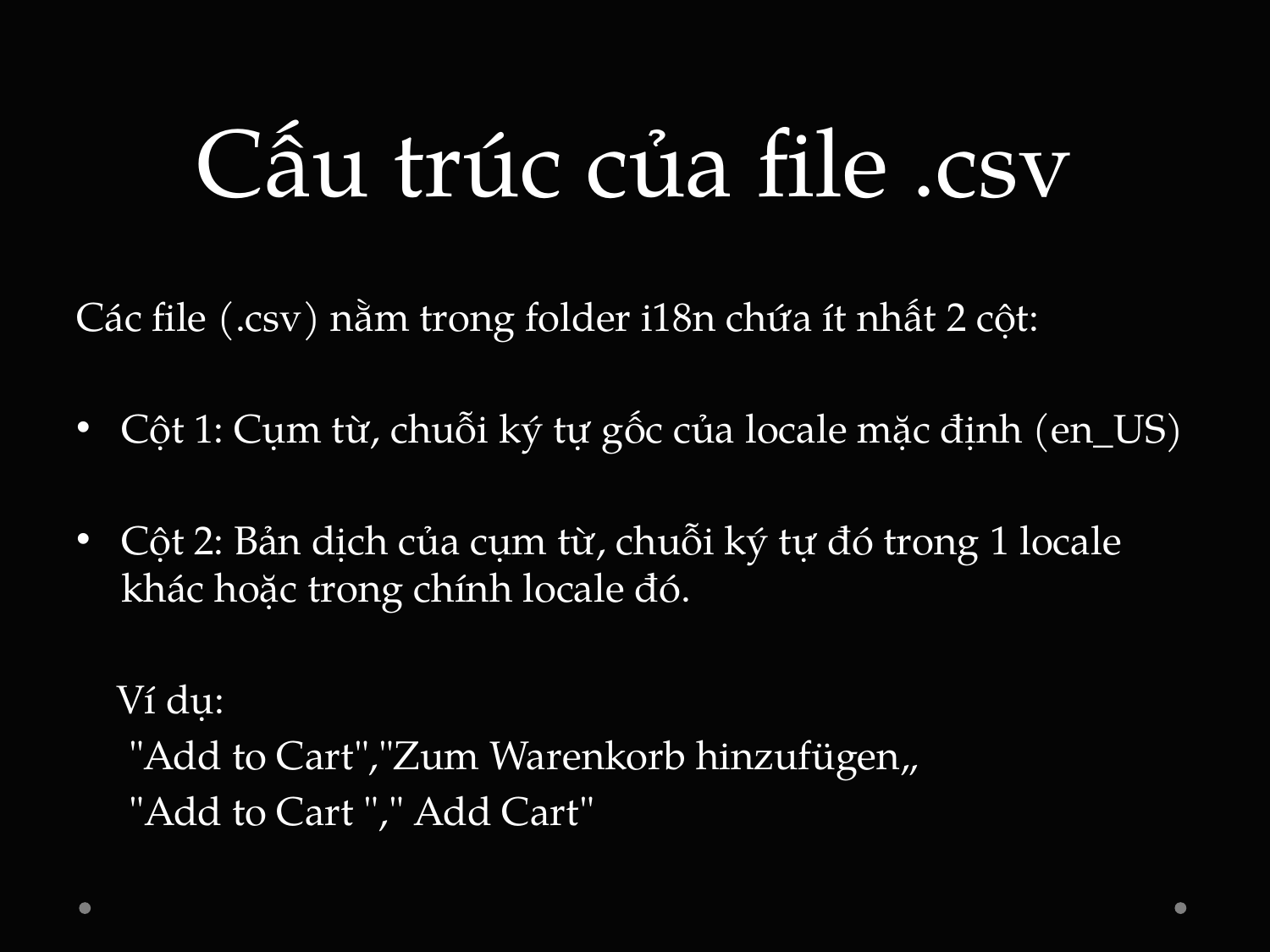

# Cấu trúc của file .csv

Các file (.csv) nằm trong folder i18n chứa ít nhất 2 cột:

Cột 1: Cụm từ, chuỗi ký tự gốc của locale mặc định (en_US)

Cột 2: Bản dịch của cụm từ, chuỗi ký tự đó trong 1 locale khác hoặc trong chính locale đó.

    Ví dụ:
"Add to Cart","Zum Warenkorb hinzufügen„
"Add to Cart "," Add Cart"